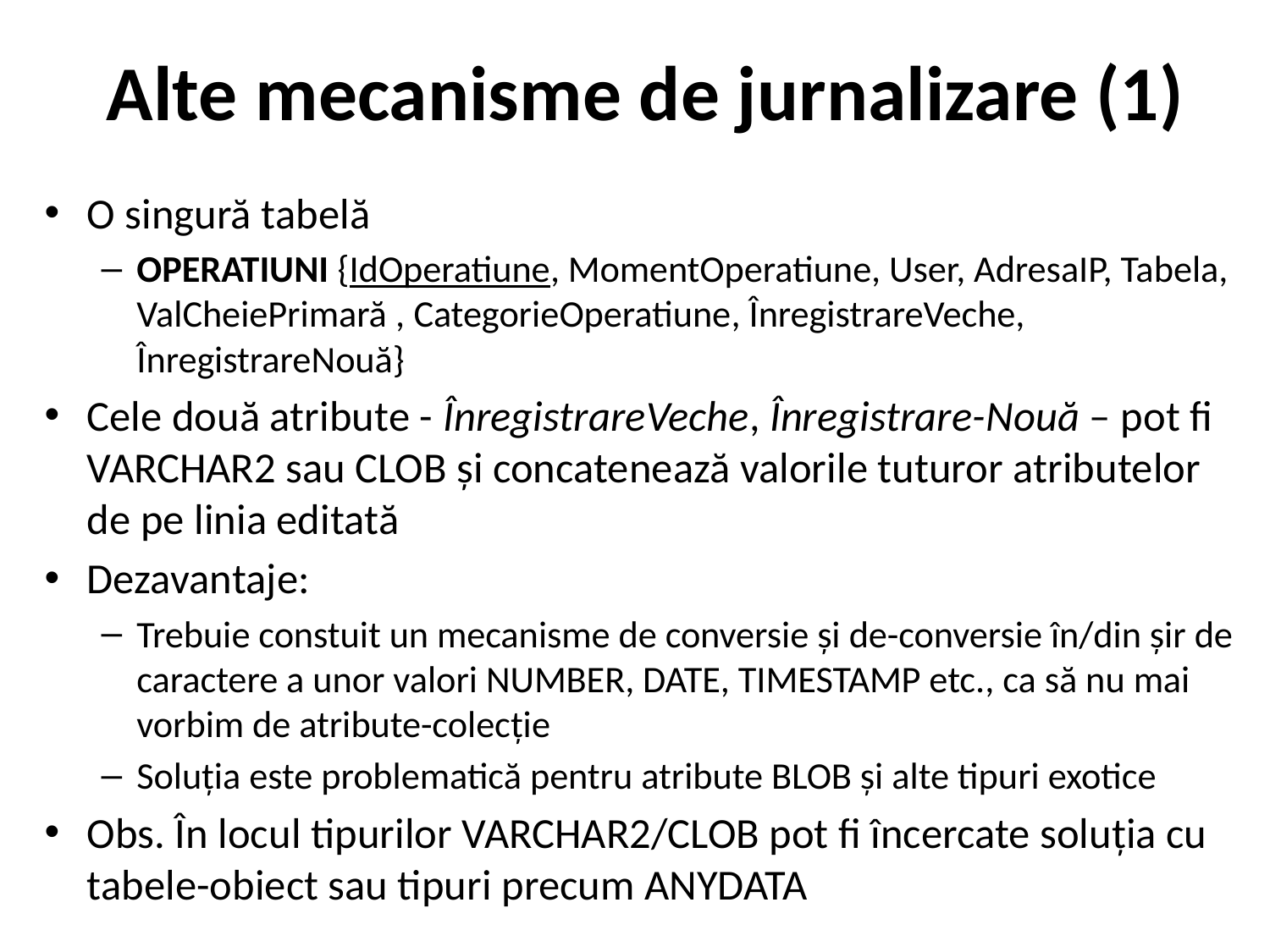

# Alte mecanisme de jurnalizare (1)
O singură tabelă
OPERATIUNI {IdOperatiune, MomentOperatiune, User, AdresaIP, Tabela, ValCheiePrimară , CategorieOperatiune, ÎnregistrareVeche, ÎnregistrareNouă}
Cele două atribute - ÎnregistrareVeche, Înregistrare-Nouă – pot fi VARCHAR2 sau CLOB și concatenează valorile tuturor atributelor de pe linia editată
Dezavantaje:
Trebuie constuit un mecanisme de conversie și de-conversie în/din șir de caractere a unor valori NUMBER, DATE, TIMESTAMP etc., ca să nu mai vorbim de atribute-colecție
Soluția este problematică pentru atribute BLOB și alte tipuri exotice
Obs. În locul tipurilor VARCHAR2/CLOB pot fi încercate soluția cu tabele-obiect sau tipuri precum ANYDATA